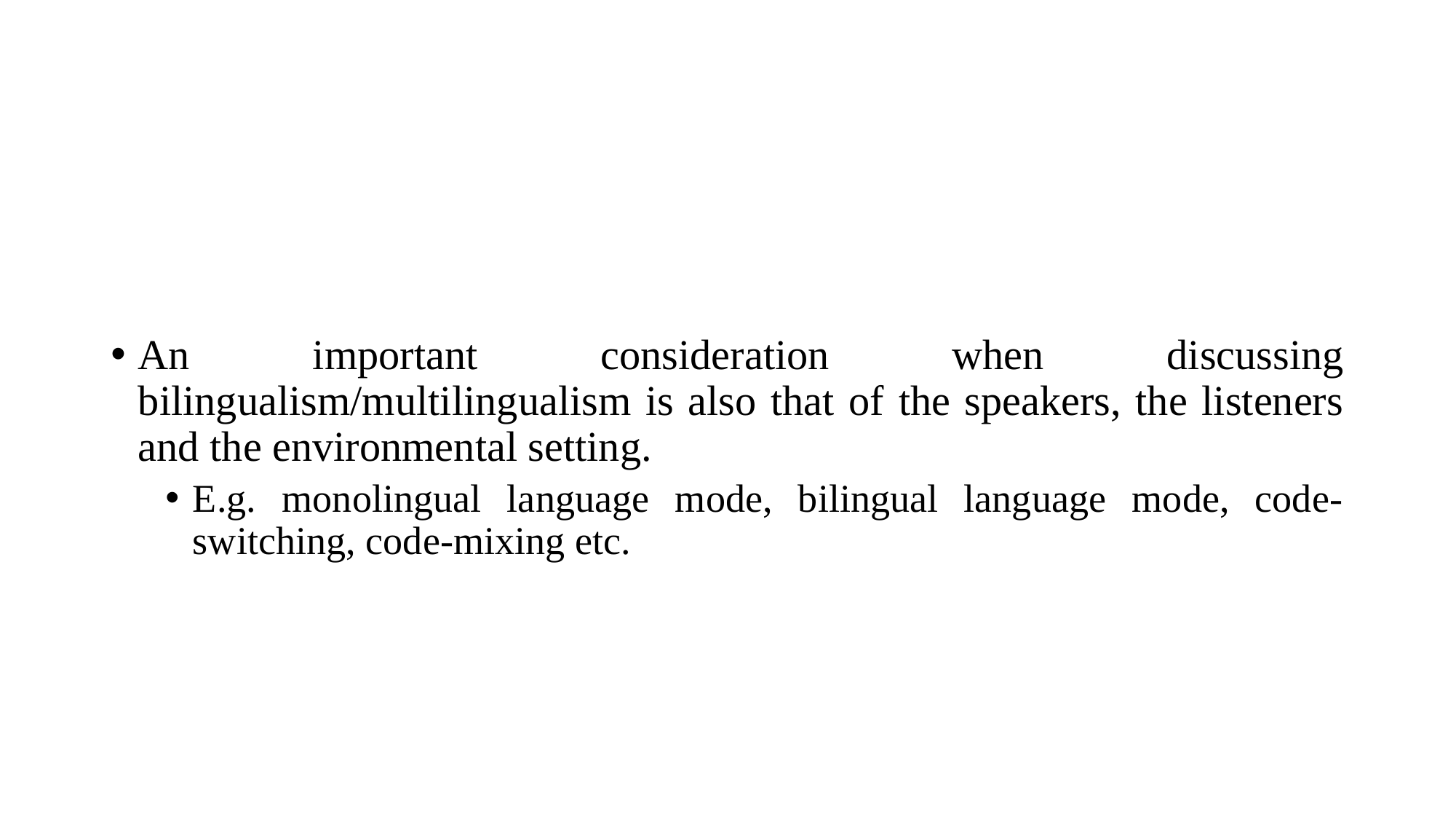

An important consideration when discussing bilingualism/multilingualism is also that of the speakers, the listeners and the environmental setting.
E.g. monolingual language mode, bilingual language mode, code-switching, code-mixing etc.